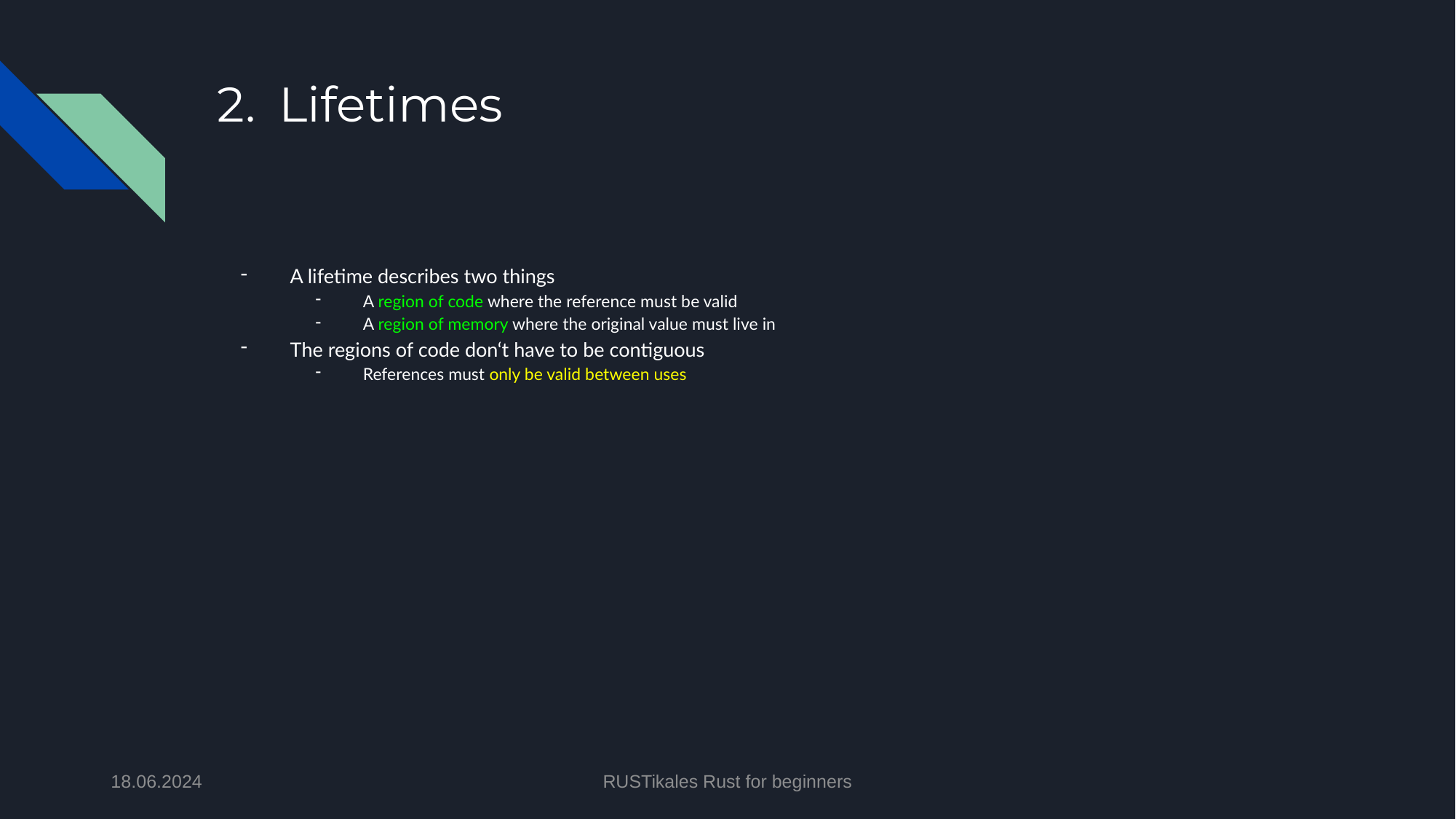

# Lifetimes
A lifetime describes two things
A region of code where the reference must be valid
A region of memory where the original value must live in
The regions of code don‘t have to be contiguous
References must only be valid between uses
18.06.2024
RUSTikales Rust for beginners